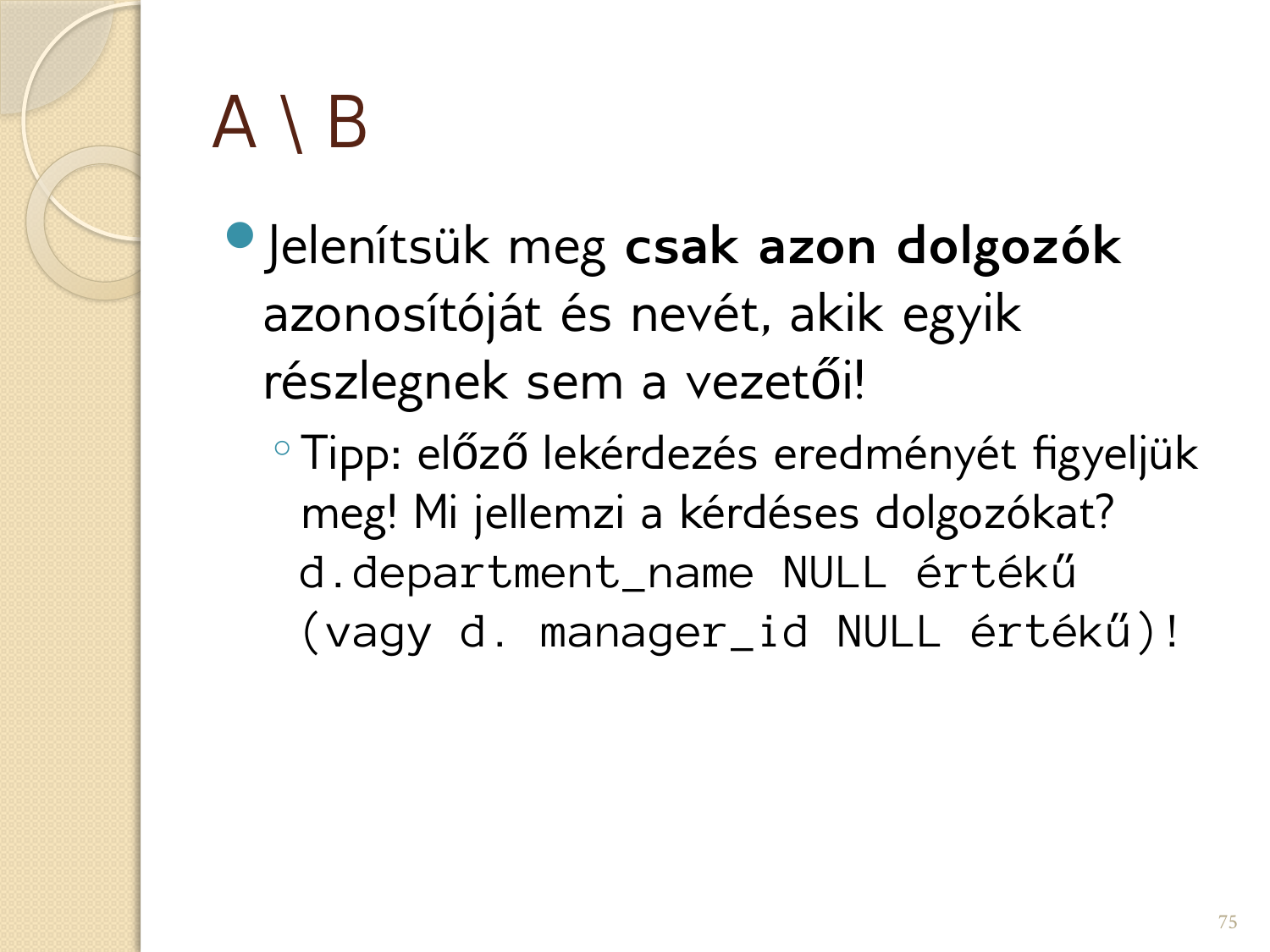

# A \ B
Jelenítsük meg csak azon dolgozók azonosítóját és nevét, akik egyik részlegnek sem a vezetői!
Tipp: előző lekérdezés eredményét figyeljük meg! Mi jellemzi a kérdéses dolgozókat? d.department_name NULL értékű (vagy d. manager_id NULL értékű)!

75